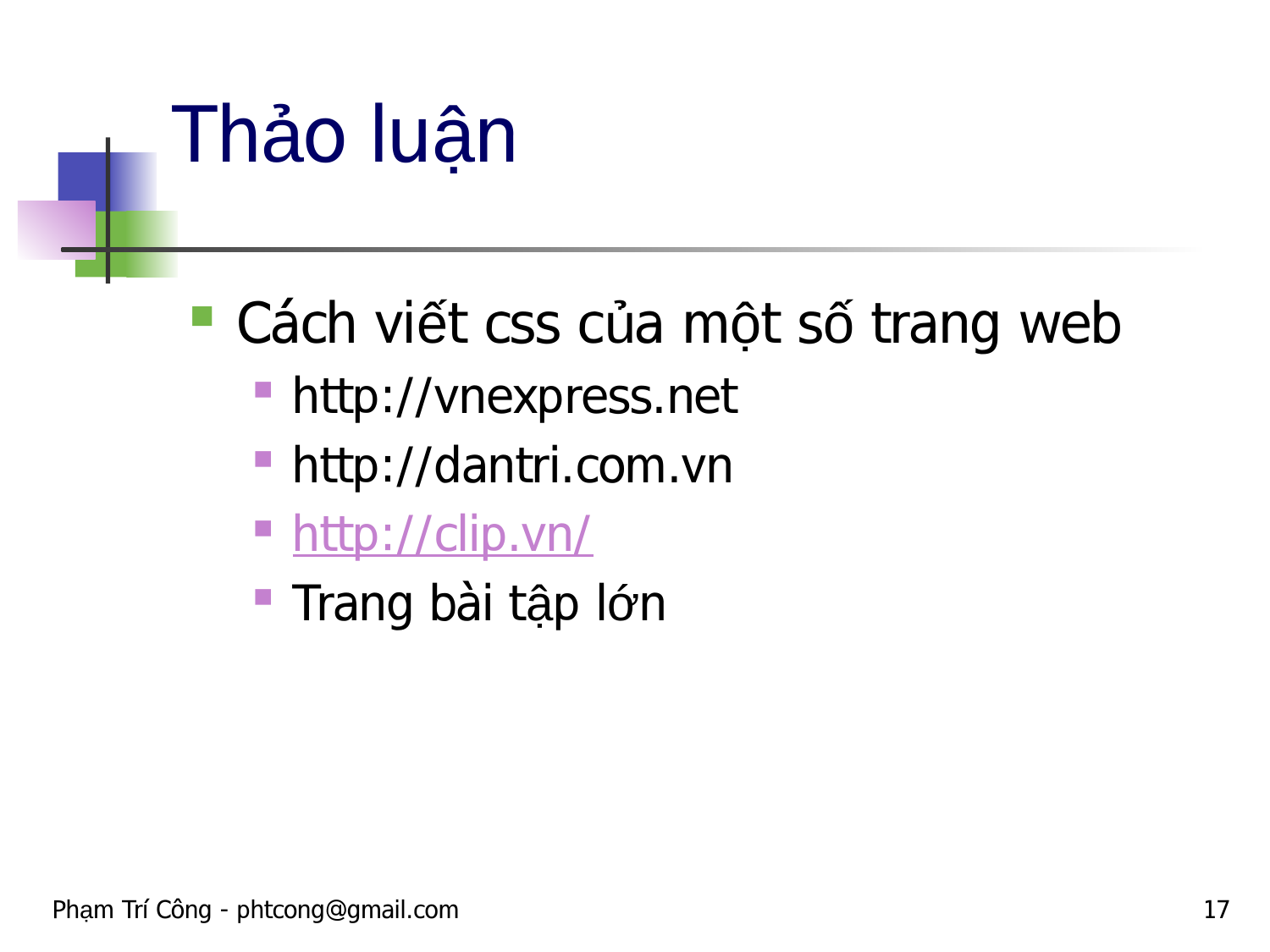

# Thảo luận
Cách viết css của một số trang web
http://vnexpress.net
http://dantri.com.vn
http://clip.vn/
Trang bài tập lớn

Phạm Trí Công - phtcong@gmail.com
17